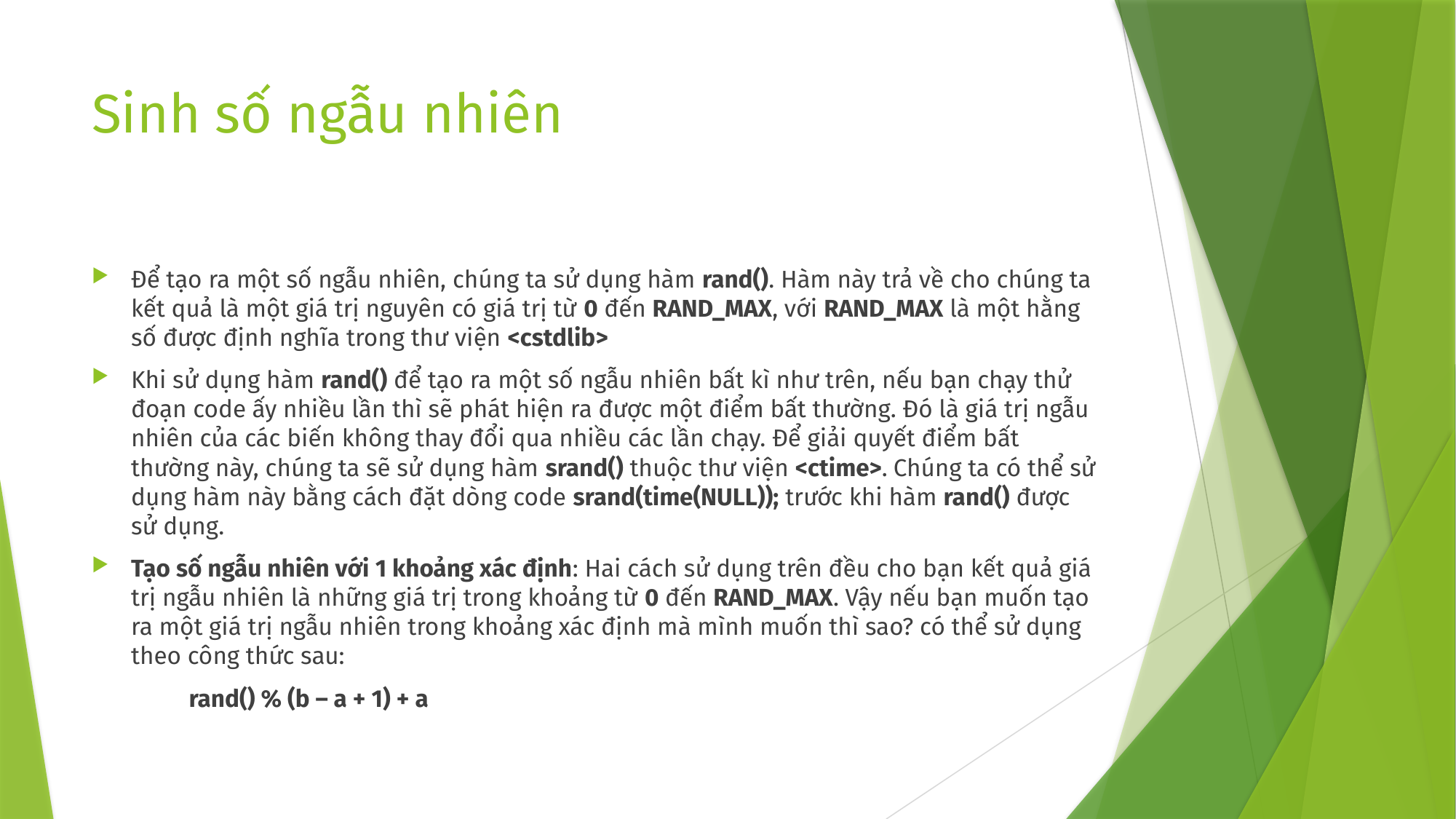

# Sinh số ngẫu nhiên
Để tạo ra một số ngẫu nhiên, chúng ta sử dụng hàm rand(). Hàm này trả về cho chúng ta kết quả là một giá trị nguyên có giá trị từ 0 đến RAND_MAX, với RAND_MAX là một hằng số được định nghĩa trong thư viện <cstdlib>
Khi sử dụng hàm rand() để tạo ra một số ngẫu nhiên bất kì như trên, nếu bạn chạy thử đoạn code ấy nhiều lần thì sẽ phát hiện ra được một điểm bất thường. Đó là giá trị ngẫu nhiên của các biến không thay đổi qua nhiều các lần chạy. Để giải quyết điểm bất thường này, chúng ta sẽ sử dụng hàm srand() thuộc thư viện <ctime>. Chúng ta có thể sử dụng hàm này bằng cách đặt dòng code srand(time(NULL)); trước khi hàm rand() được sử dụng.
Tạo số ngẫu nhiên với 1 khoảng xác định: Hai cách sử dụng trên đều cho bạn kết quả giá trị ngẫu nhiên là những giá trị trong khoảng từ 0 đến RAND_MAX. Vậy nếu bạn muốn tạo ra một giá trị ngẫu nhiên trong khoảng xác định mà mình muốn thì sao? có thể sử dụng theo công thức sau:
			rand() % (b – a + 1) + a